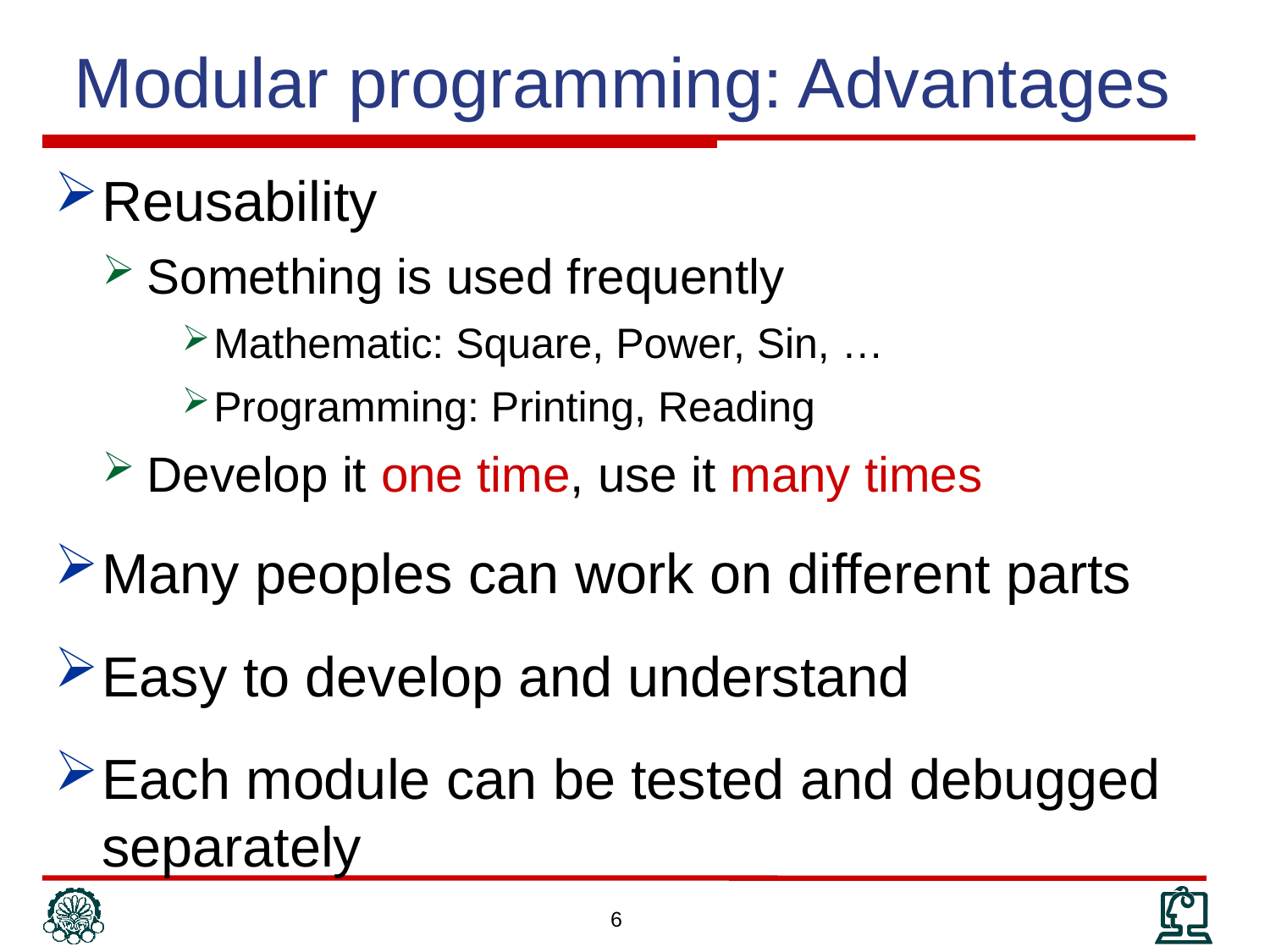

Modular programming: Advantages
Reusability
Something is used frequently
Mathematic: Square, Power, Sin, …
Programming: Printing, Reading
Develop it one time, use it many times
Many peoples can work on different parts
Easy to develop and understand
Each module can be tested and debugged separately
6